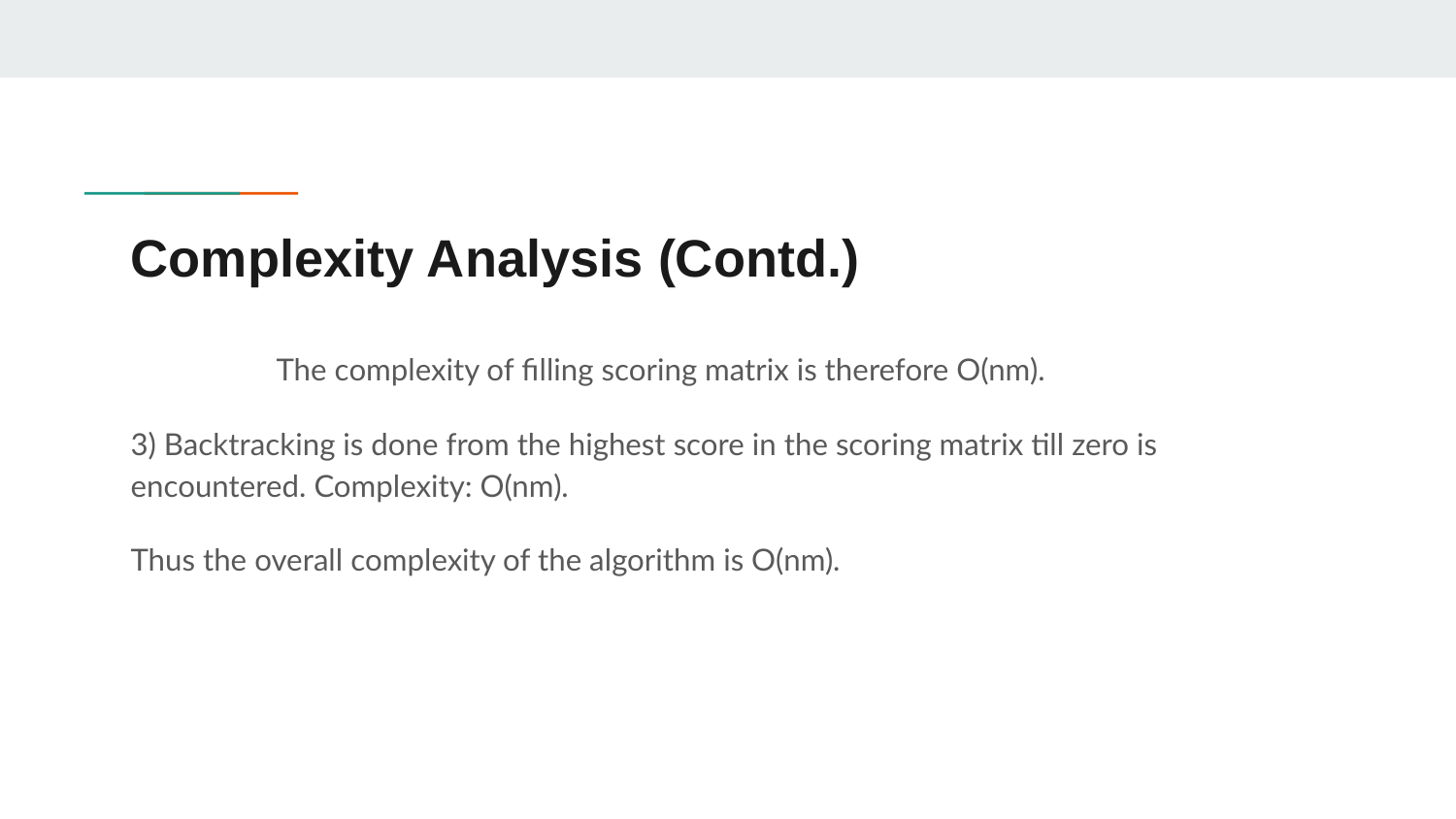

# Complexity Analysis (Contd.)

	The complexity of filling scoring matrix is therefore O(nm).
3) Backtracking is done from the highest score in the scoring matrix till zero is encountered. Complexity: O(nm).
Thus the overall complexity of the algorithm is O(nm).